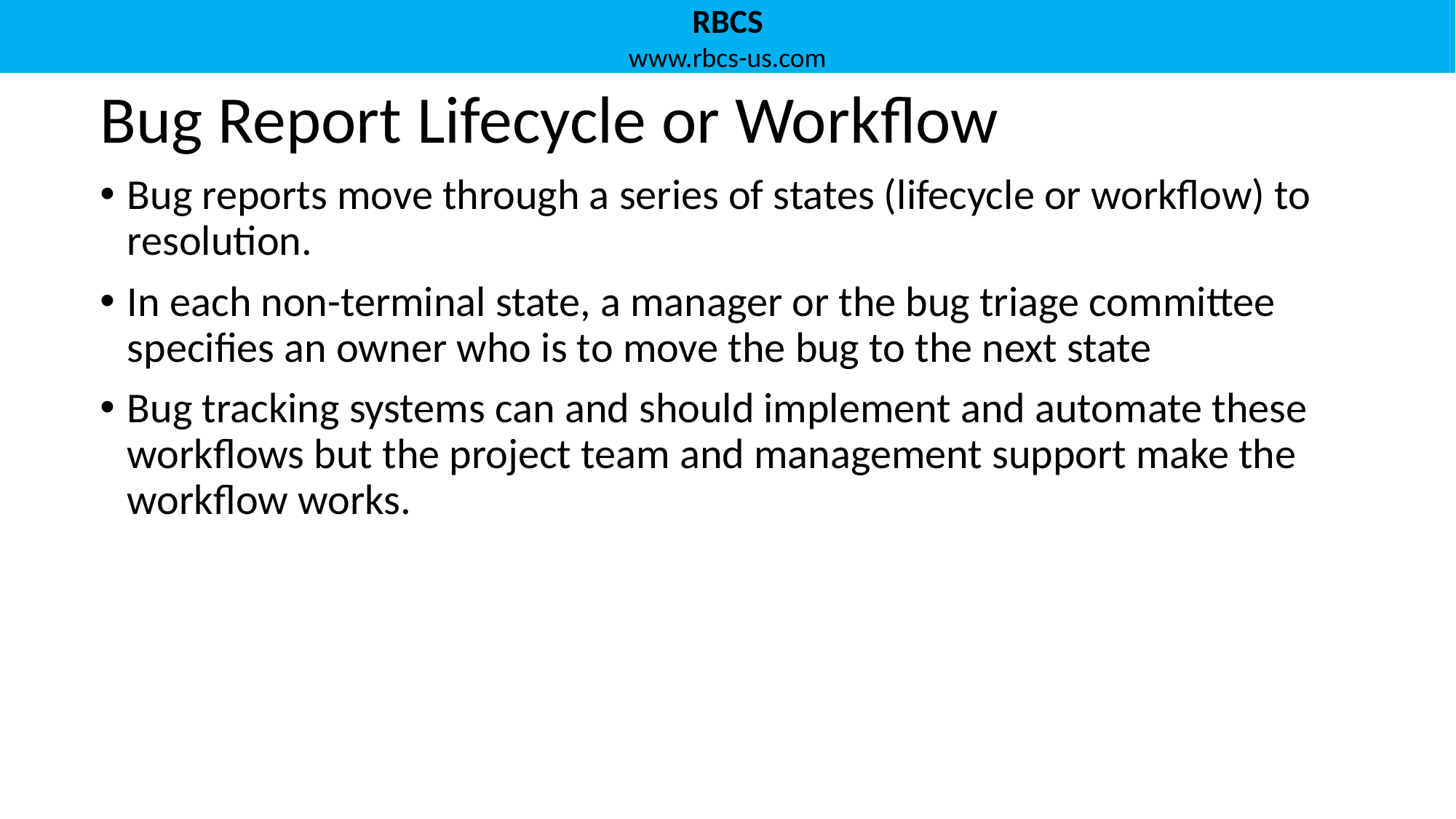

# Bug Report Lifecycle or Workflow
Bug reports move through a series of states (lifecycle or workflow) to resolution.
In each non-terminal state, a manager or the bug triage committee specifies an owner who is to move the bug to the next state
Bug tracking systems can and should implement and automate these workflows but the project team and management support make the workflow works.